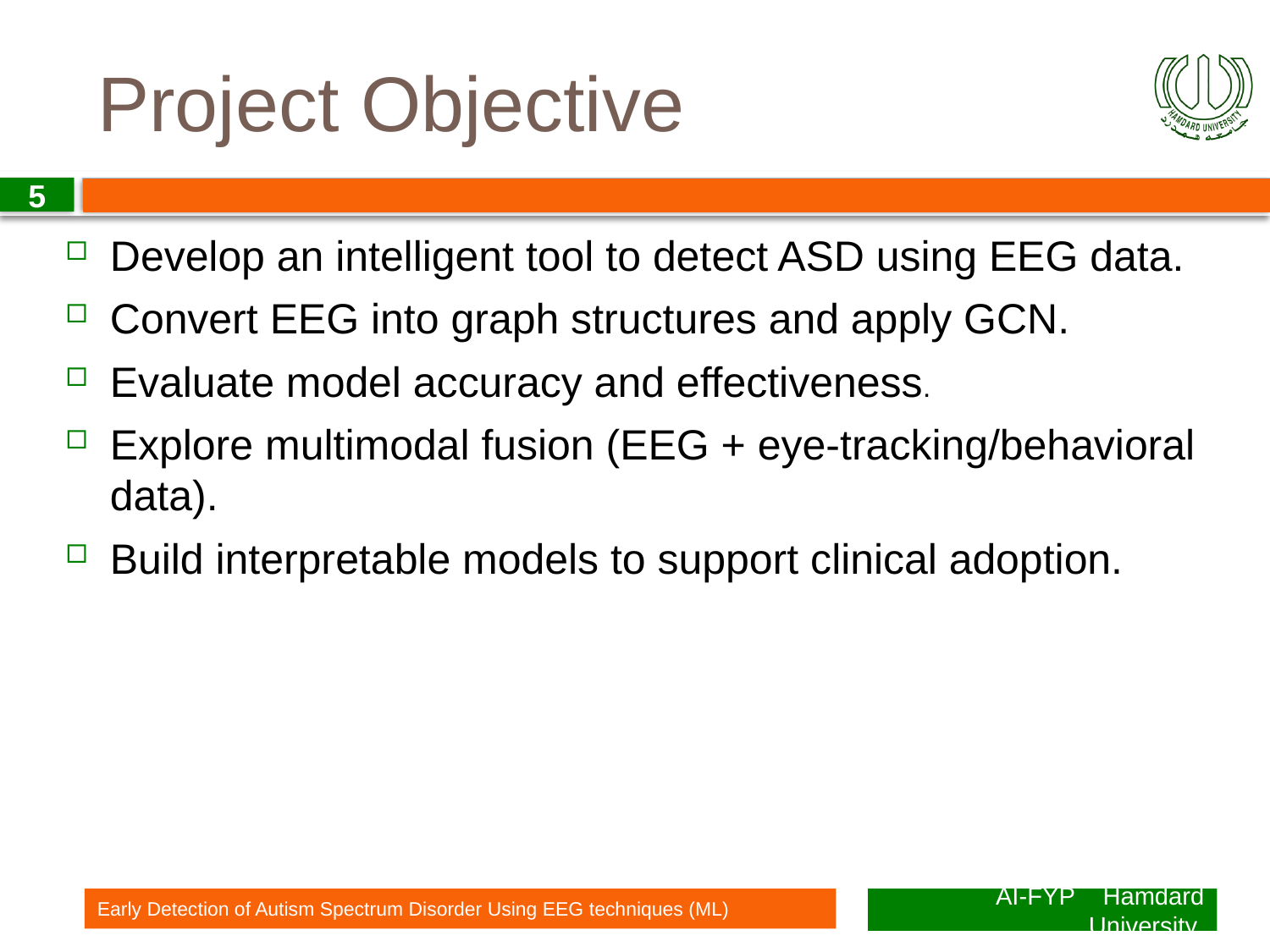

# Project Objective
5
Develop an intelligent tool to detect ASD using EEG data.
Convert EEG into graph structures and apply GCN.
Evaluate model accuracy and effectiveness.
Explore multimodal fusion (EEG + eye-tracking/behavioral data).
Build interpretable models to support clinical adoption.

Early Detection of Autism Spectrum Disorder Using EEG techniques (ML)
AI-FYP    Hamdard University